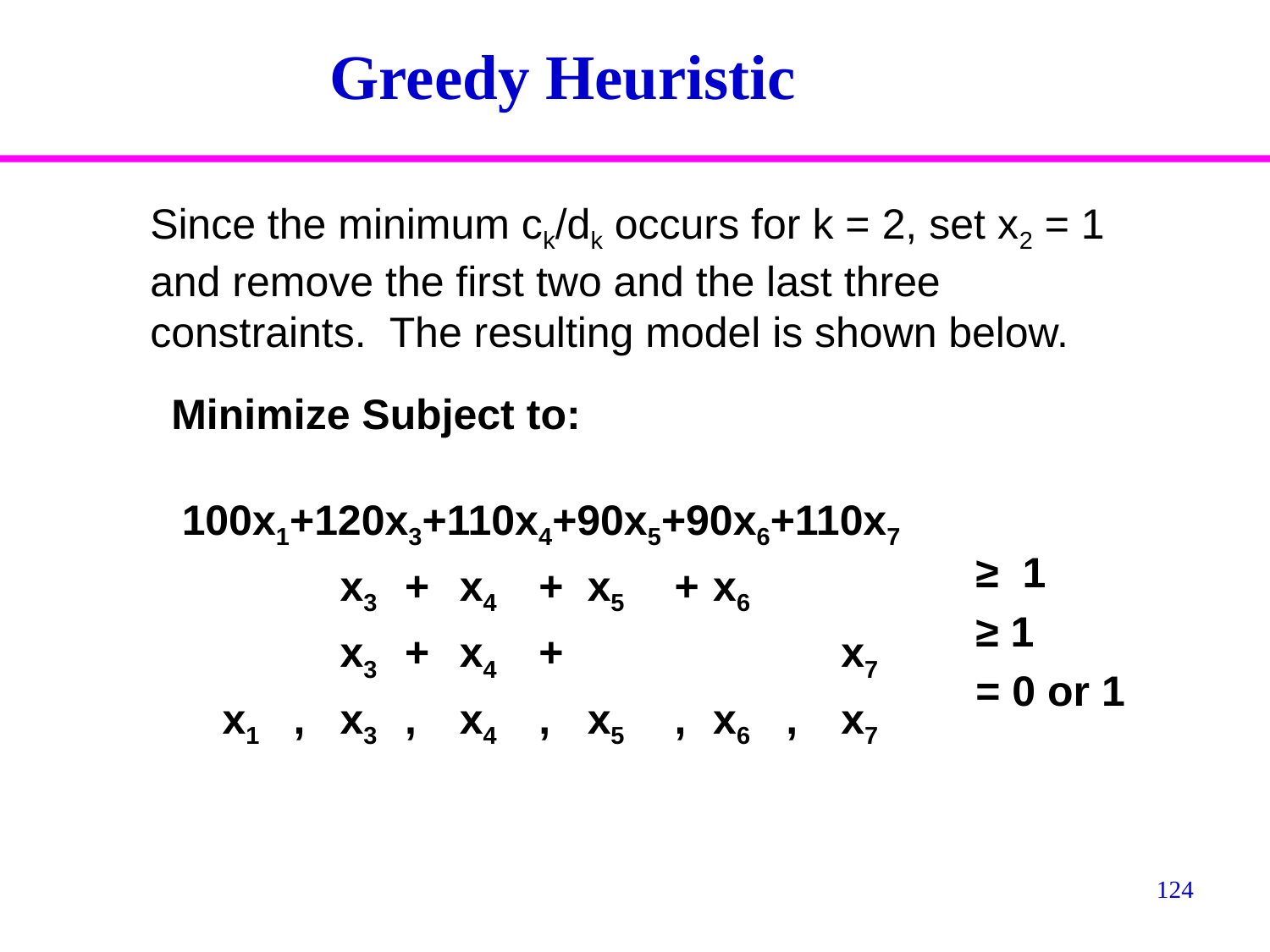

Greedy Heuristic
Since the minimum ck/dk occurs for k = 2, set x2 = 1 and remove the first two and the last three constraints.  The resulting model is shown below.
Minimize Subject to:
100x1+120x3+110x4+90x5+90x6+110x7
			x3	+	x4	+	x5	+	x6
			x3	+	x4	+					x7
	x1 	,	x3	,	x4	,	x5	,	x6	,	x7
≥  1
≥ 1
= 0 or 1
124